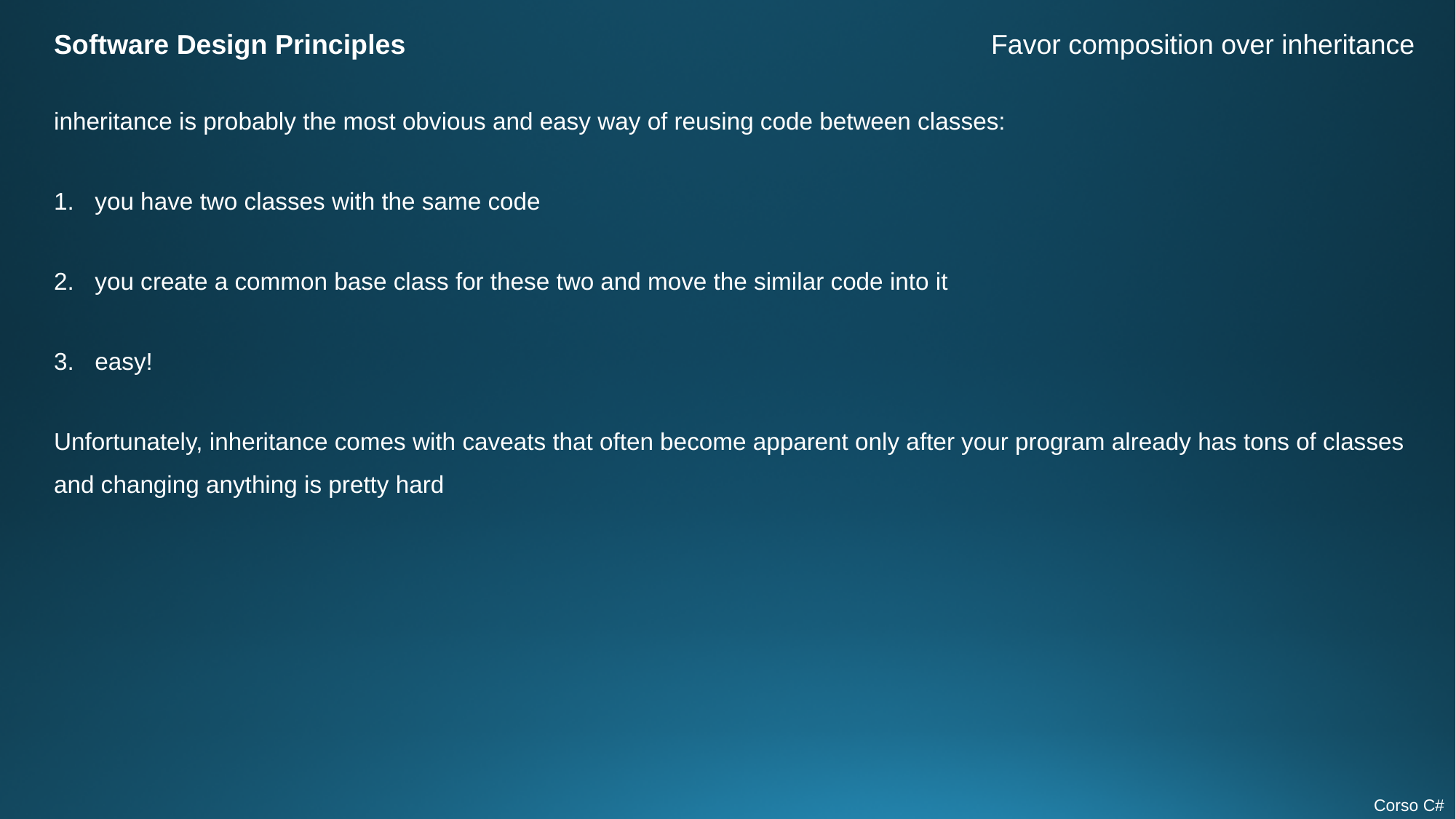

Software Design Principles
Favor composition over inheritance
inheritance is probably the most obvious and easy way of reusing code between classes:
you have two classes with the same code
you create a common base class for these two and move the similar code into it
easy!
Unfortunately, inheritance comes with caveats that often become apparent only after your program already has tons of classes and changing anything is pretty hard
Corso C#